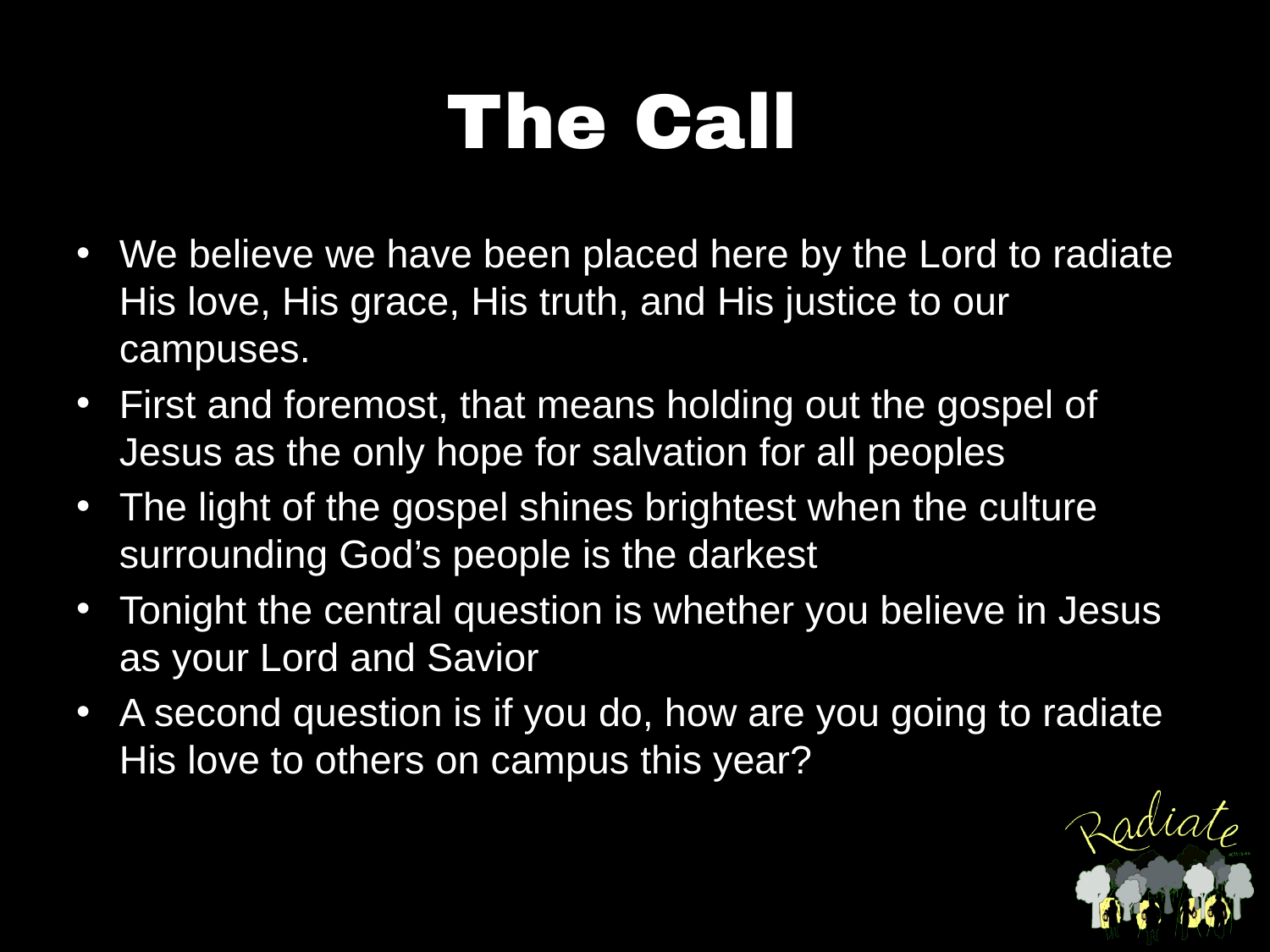

# The Call
We believe we have been placed here by the Lord to radiate His love, His grace, His truth, and His justice to our campuses.
First and foremost, that means holding out the gospel of Jesus as the only hope for salvation for all peoples
The light of the gospel shines brightest when the culture surrounding God’s people is the darkest
Tonight the central question is whether you believe in Jesus as your Lord and Savior
A second question is if you do, how are you going to radiate His love to others on campus this year?